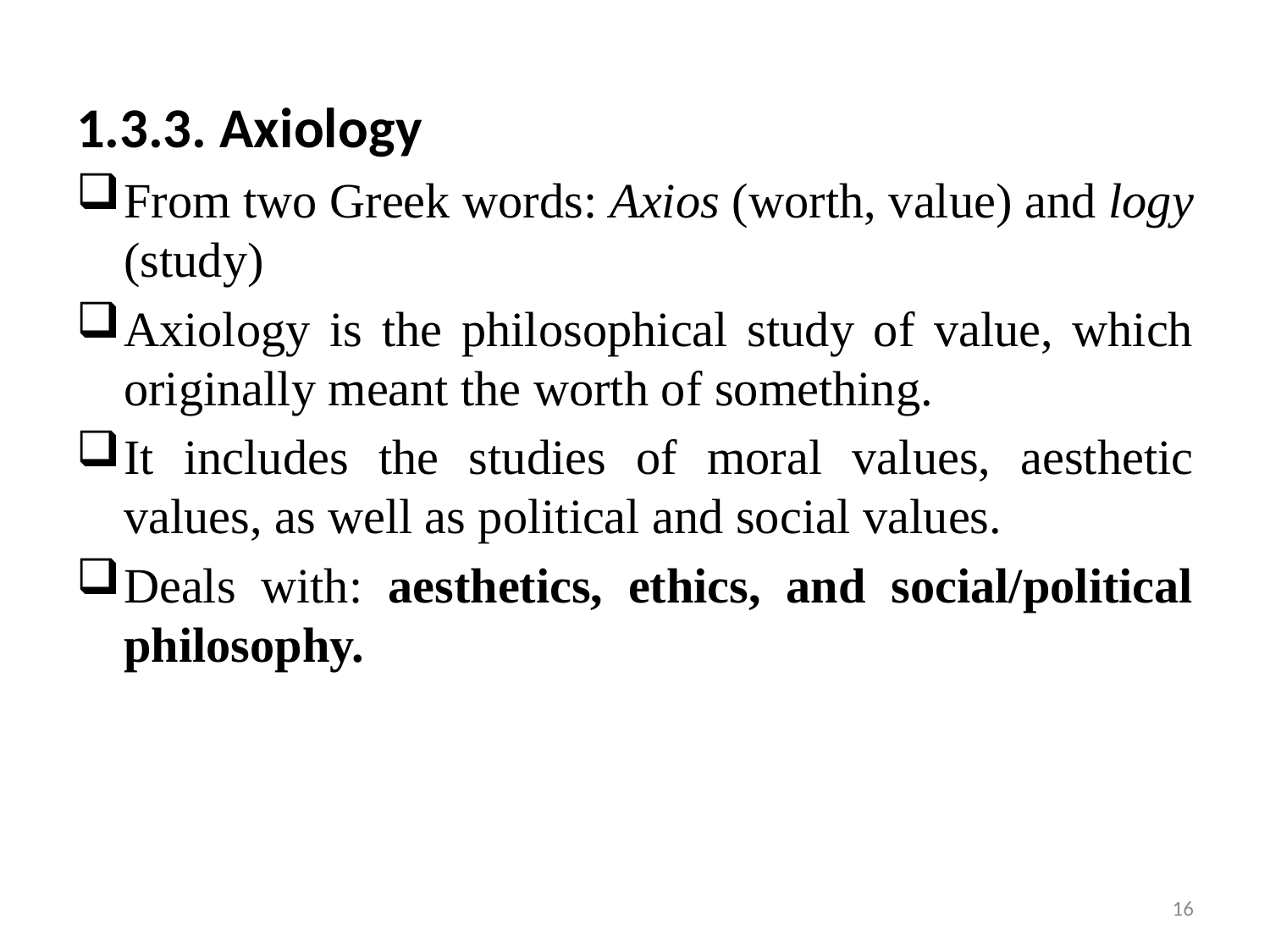

1.3.3. Axiology
From two Greek words: Axios (worth, value) and logy (study)
Axiology is the philosophical study of value, which originally meant the worth of something.
It includes the studies of moral values, aesthetic values, as well as political and social values.
Deals with: aesthetics, ethics, and social/political philosophy.

16